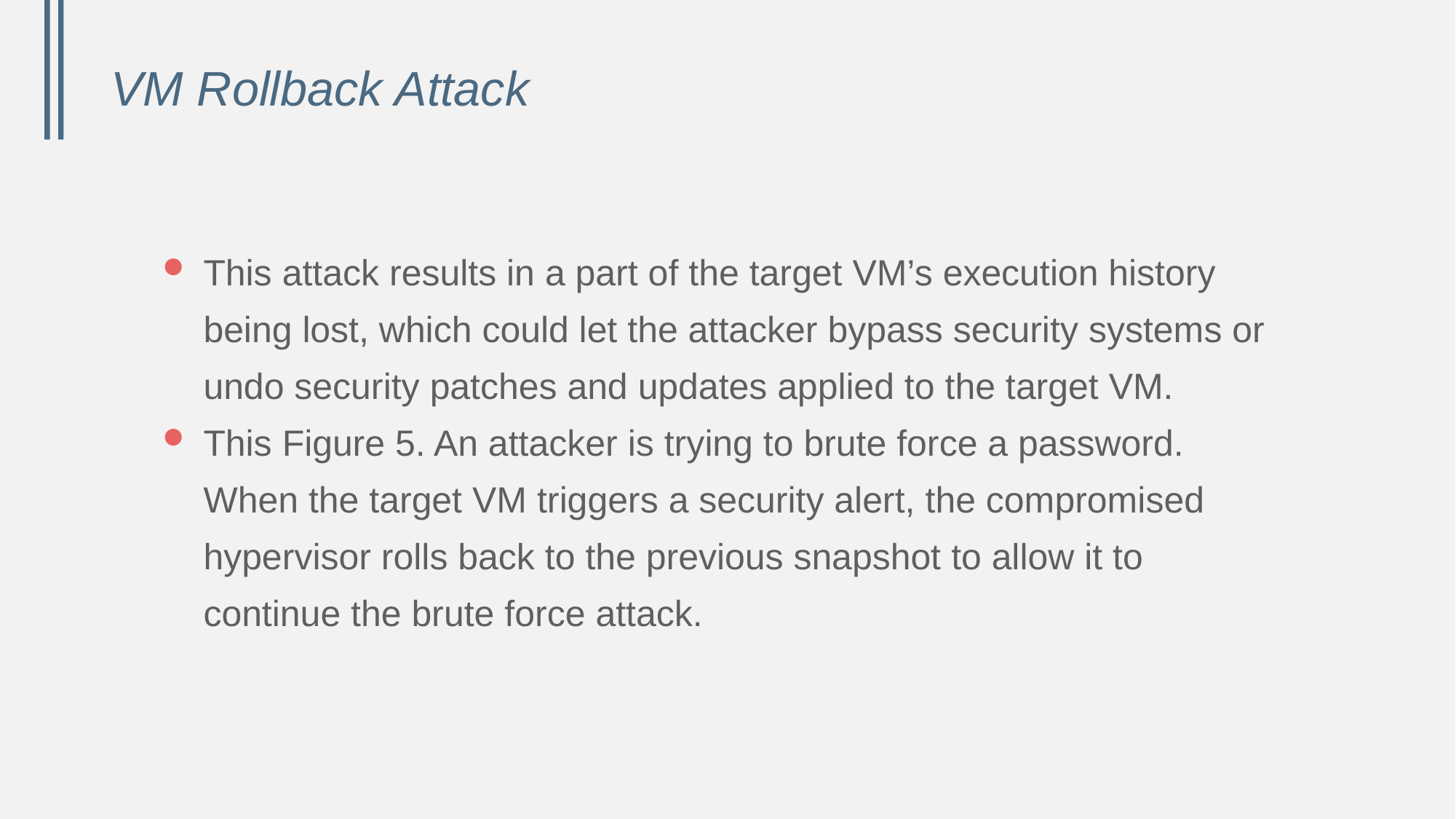

# VM Rollback Attack
This attack results in a part of the target VM’s execution history being lost, which could let the attacker bypass security systems or undo security patches and updates applied to the target VM.
This Figure 5. An attacker is trying to brute force a password. When the target VM triggers a security alert, the compromised hypervisor rolls back to the previous snapshot to allow it to continue the brute force attack.